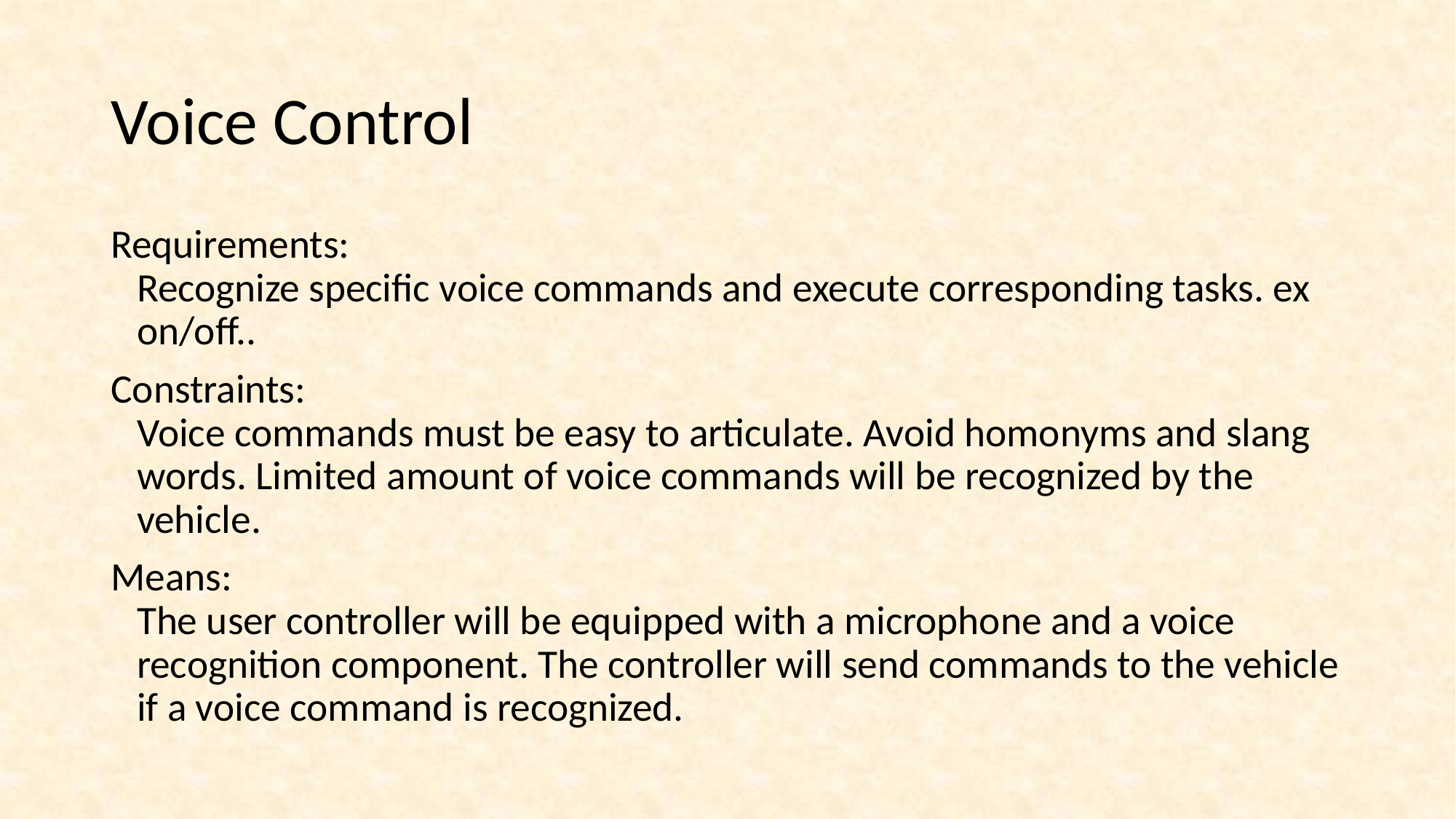

# Voice Control
Requirements:
Recognize specific voice commands and execute corresponding tasks. ex on/off..
Constraints:
Voice commands must be easy to articulate. Avoid homonyms and slang words. Limited amount of voice commands will be recognized by the vehicle.
Means:
The user controller will be equipped with a microphone and a voice recognition component. The controller will send commands to the vehicle if a voice command is recognized.